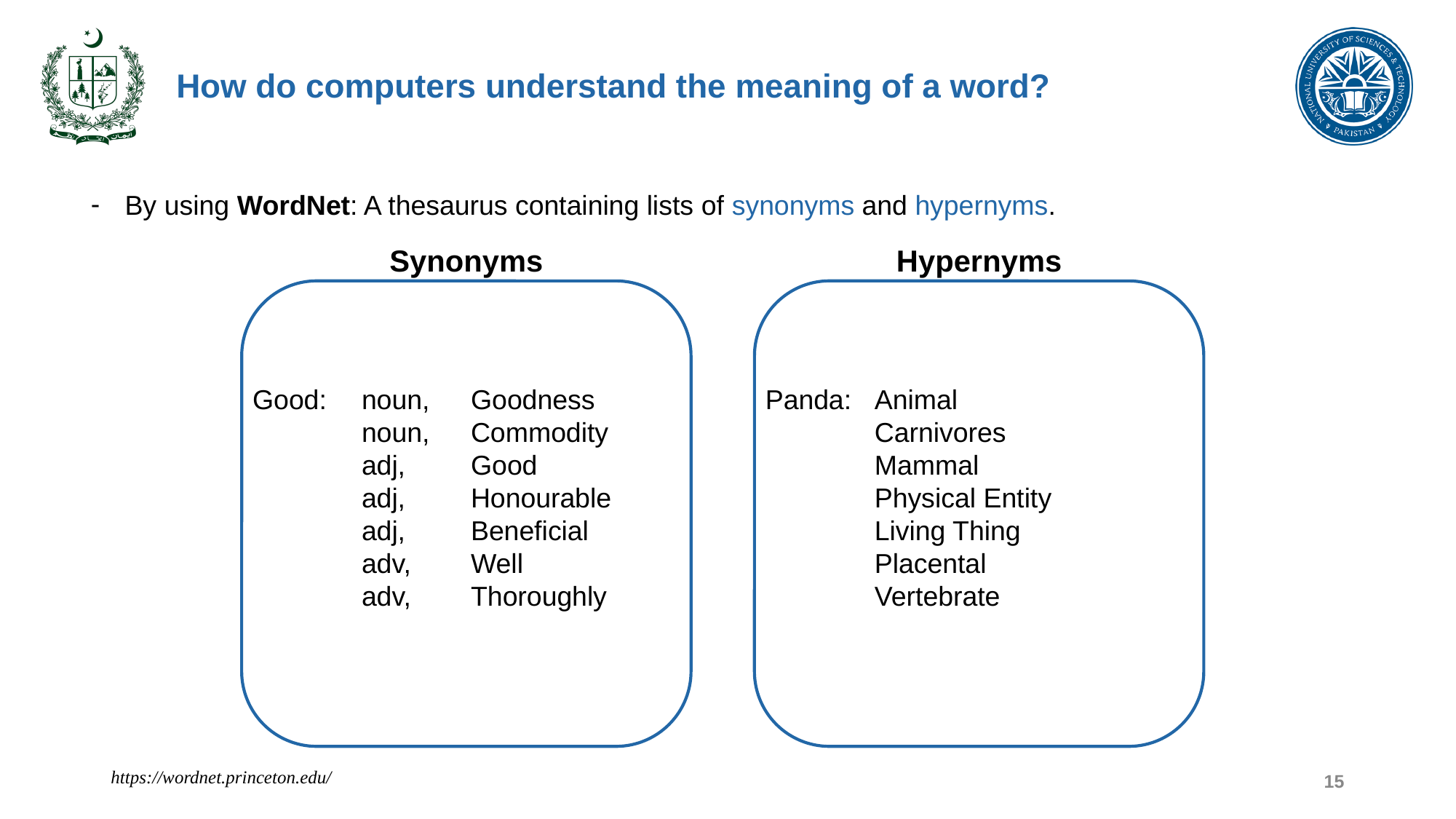

# How do computers understand the meaning of a word?
By using WordNet: A thesaurus containing lists of synonyms and hypernyms.
Synonyms

Good: 	noun,	Goodness
	noun,	Commodity
	adj,	Good
	adj,	Honourable
	adj,	Beneficial
	adv,	Well
	adv,	Thoroughly
Hypernyms

Panda:	Animal
	Carnivores
	Mammal
	Physical Entity
	Living Thing
	Placental
	Vertebrate
15
https://wordnet.princeton.edu/